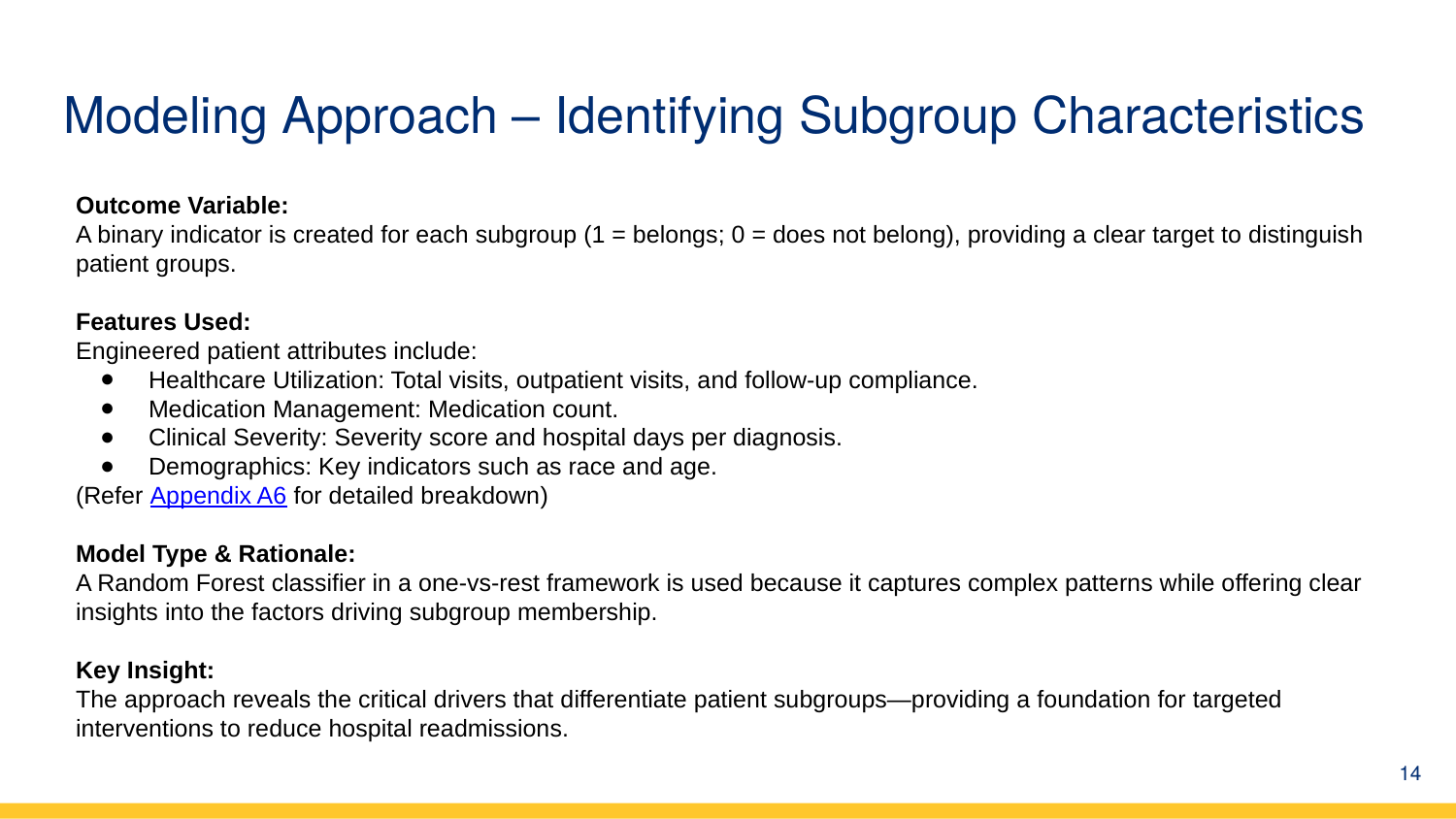

# Modeling Approach – Identifying Subgroup Characteristics
Outcome Variable:
A binary indicator is created for each subgroup (1 = belongs; 0 = does not belong), providing a clear target to distinguish patient groups.
Features Used:
Engineered patient attributes include:
Healthcare Utilization: Total visits, outpatient visits, and follow‑up compliance.
Medication Management: Medication count.
Clinical Severity: Severity score and hospital days per diagnosis.
Demographics: Key indicators such as race and age.
(Refer Appendix A6 for detailed breakdown)
Model Type & Rationale:
A Random Forest classifier in a one‑vs‑rest framework is used because it captures complex patterns while offering clear insights into the factors driving subgroup membership.
Key Insight:
The approach reveals the critical drivers that differentiate patient subgroups—providing a foundation for targeted interventions to reduce hospital readmissions.
14